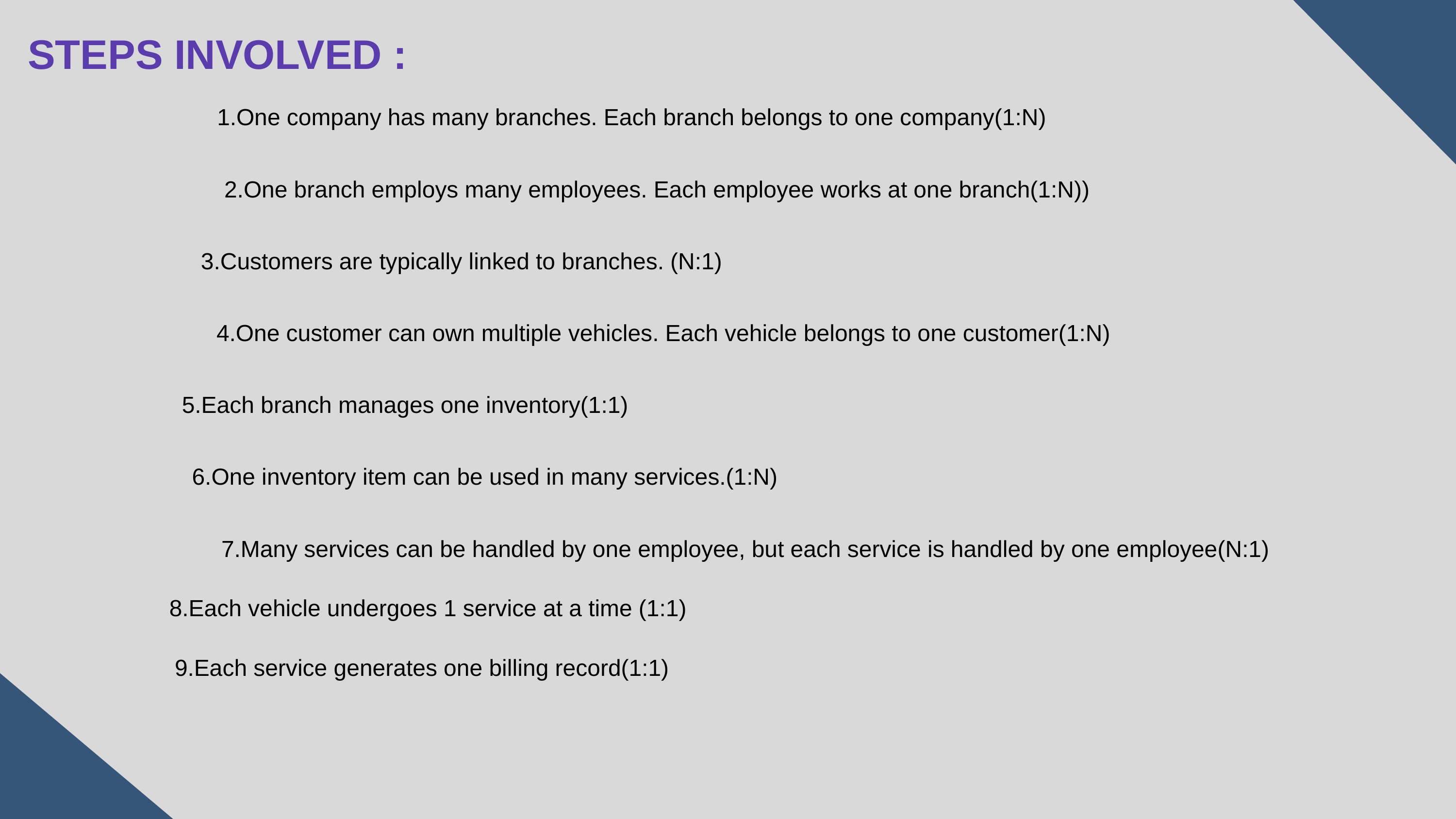

STEPS INVOLVED :
1.One company has many branches. Each branch belongs to one company(1:N)

2.One branch employs many employees. Each employee works at one branch(1:N))

3.Customers are typically linked to branches. (N:1)

4.One customer can own multiple vehicles. Each vehicle belongs to one customer(1:N)

5.Each branch manages one inventory(1:1)

6.One inventory item can be used in many services.(1:N)

7.Many services can be handled by one employee, but each service is handled by one employee(N:1)

8.Each vehicle undergoes 1 service at a time (1:1)

9.Each service generates one billing record(1:1)